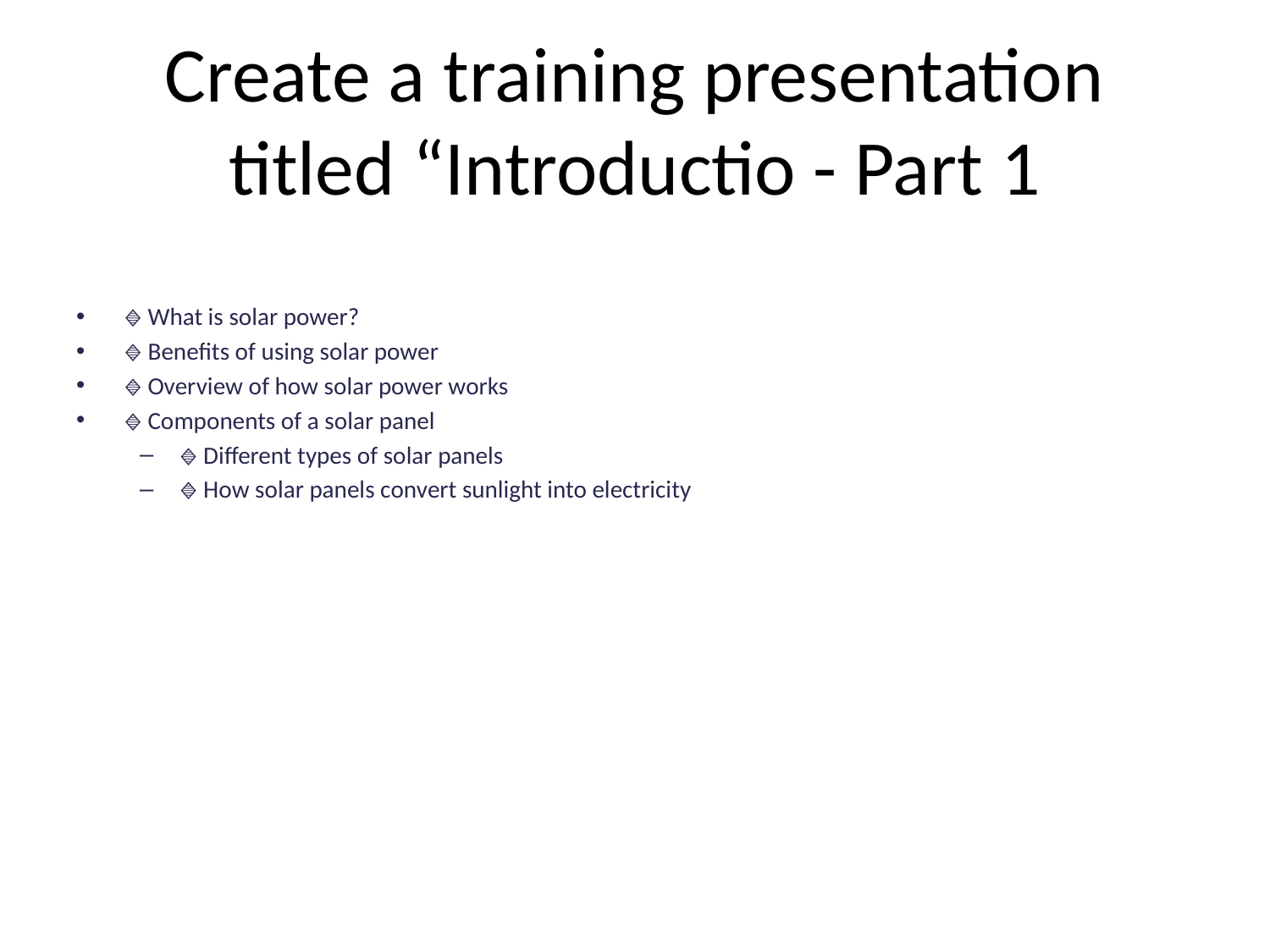

# Create a training presentation titled “Introductio - Part 1

🔹 What is solar power?
🔹 Benefits of using solar power
🔹 Overview of how solar power works
🔹 Components of a solar panel
🔹 Different types of solar panels
🔹 How solar panels convert sunlight into electricity